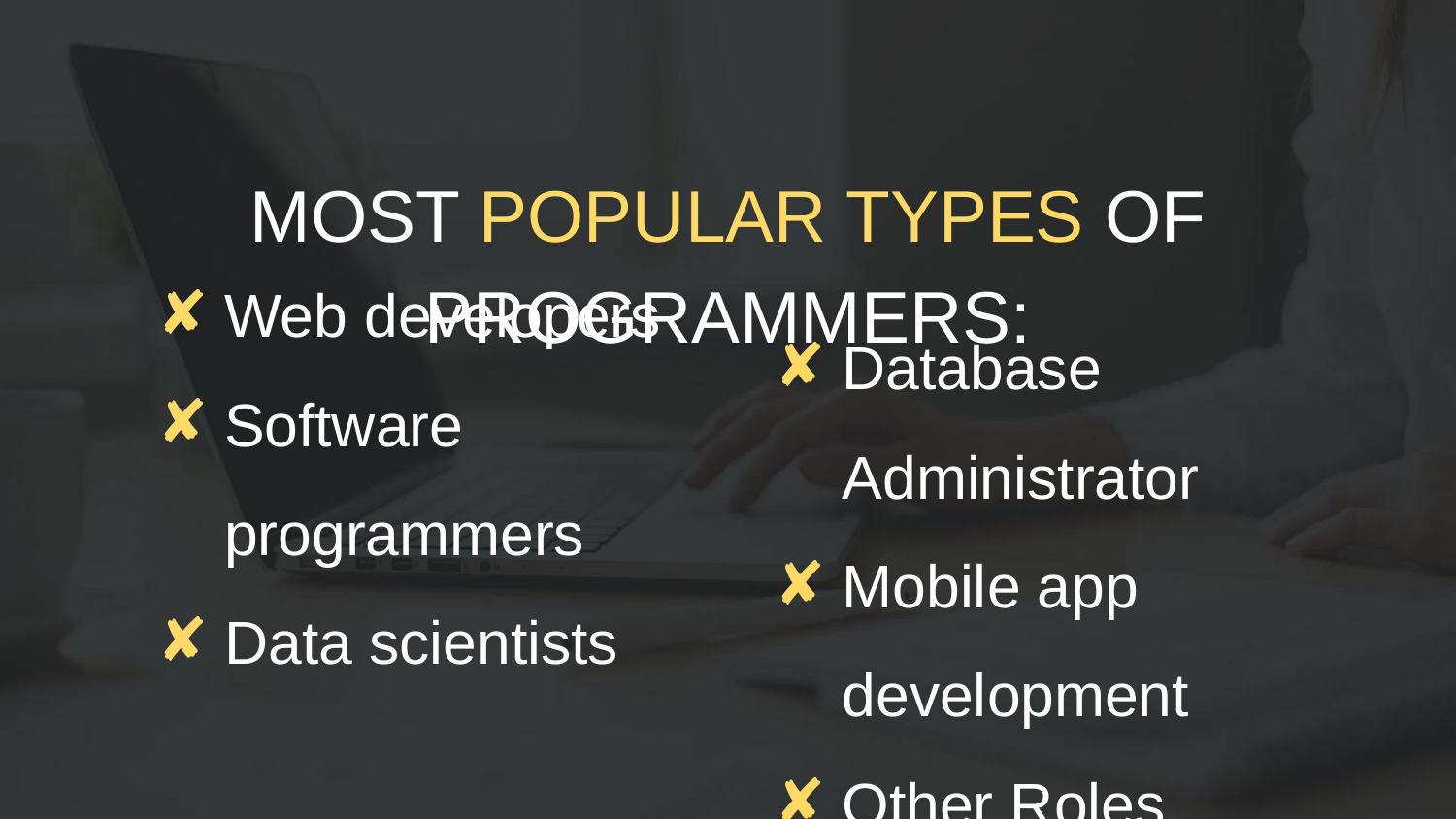

# MOST POPULAR TYPES OF PROGRAMMERS:
Web developers
Software programmers
Data scientists
Database Administrator
Mobile app development
Other Roles